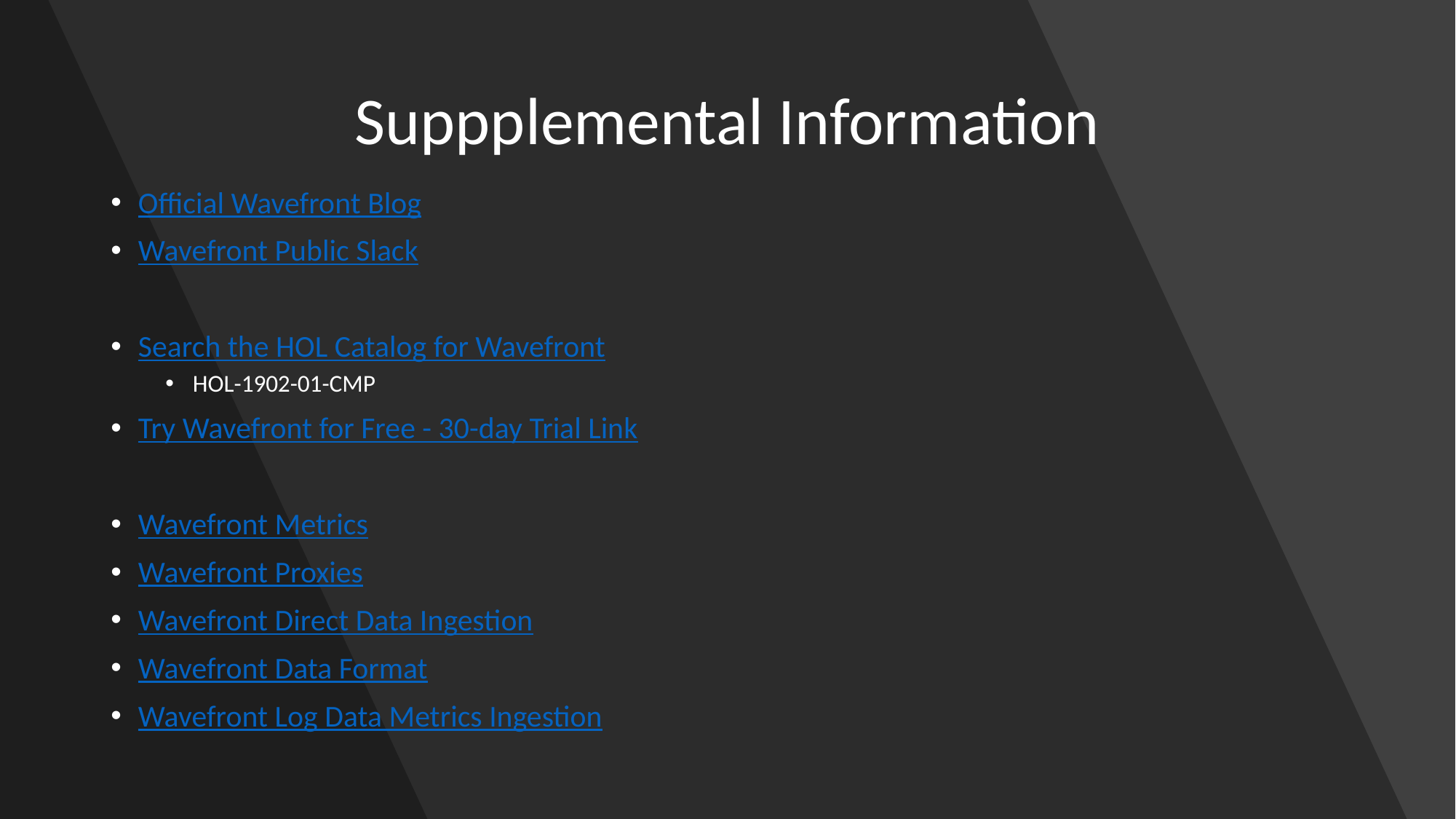

# Suppplemental Information
Official Wavefront Blog
Wavefront Public Slack

Search the HOL Catalog for Wavefront
HOL-1902-01-CMP
Try Wavefront for Free - 30-day Trial Link

Wavefront Metrics
Wavefront Proxies
Wavefront Direct Data Ingestion
Wavefront Data Format
Wavefront Log Data Metrics Ingestion